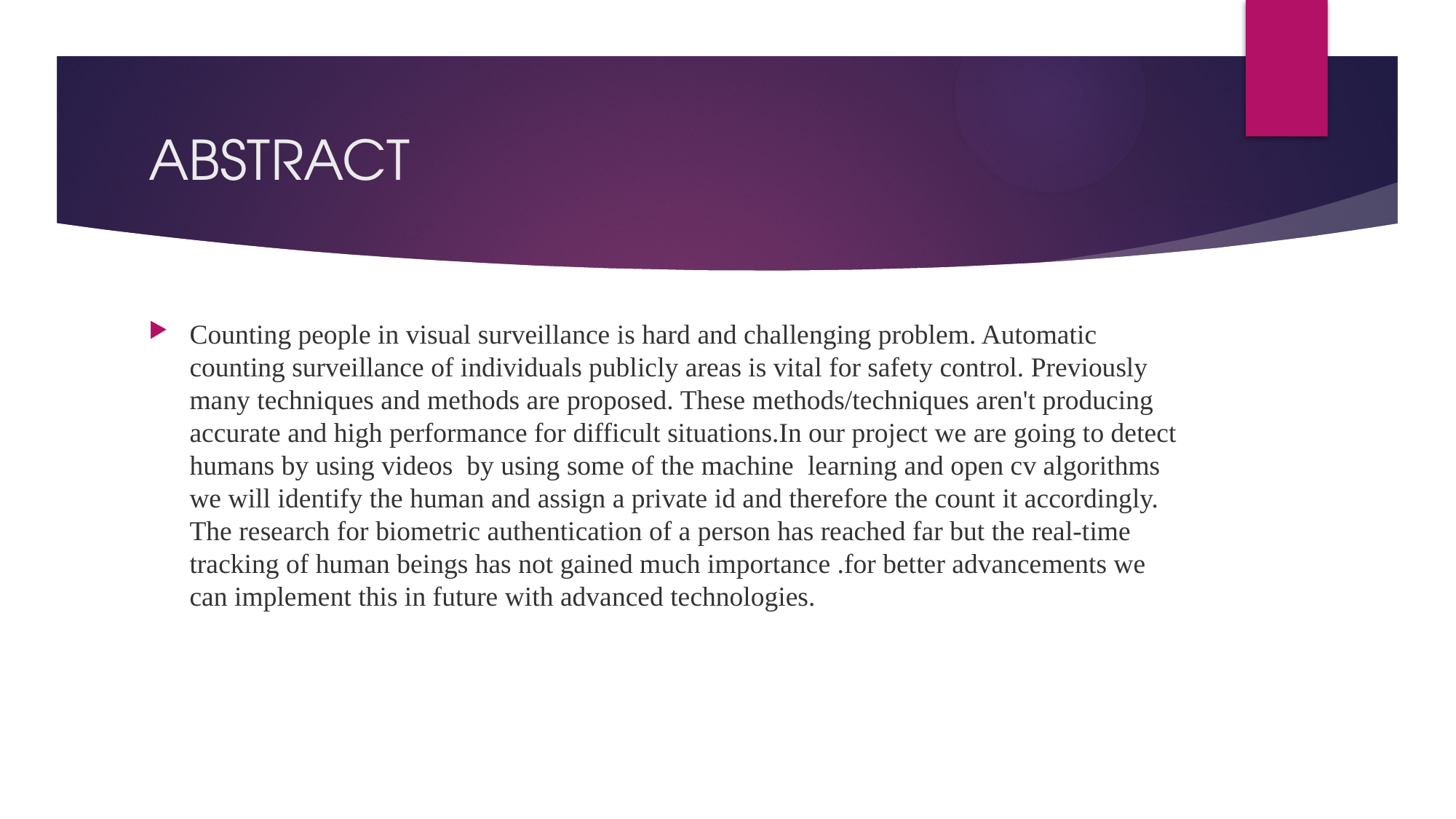

# ABSTRACT
Counting people in visual surveillance is hard and challenging problem. Automatic counting surveillance of individuals publicly areas is vital for safety control. Previously many techniques and methods are proposed. These methods/techniques aren't producing accurate and high performance for difficult situations.In our project we are going to detect humans by using videos  by using some of the machine  learning and open cv algorithms we will identify the human and assign a private id and therefore the count it accordingly. The research for biometric authentication of a person has reached far but the real-time tracking of human beings has not gained much importance .for better advancements we can implement this in future with advanced technologies.